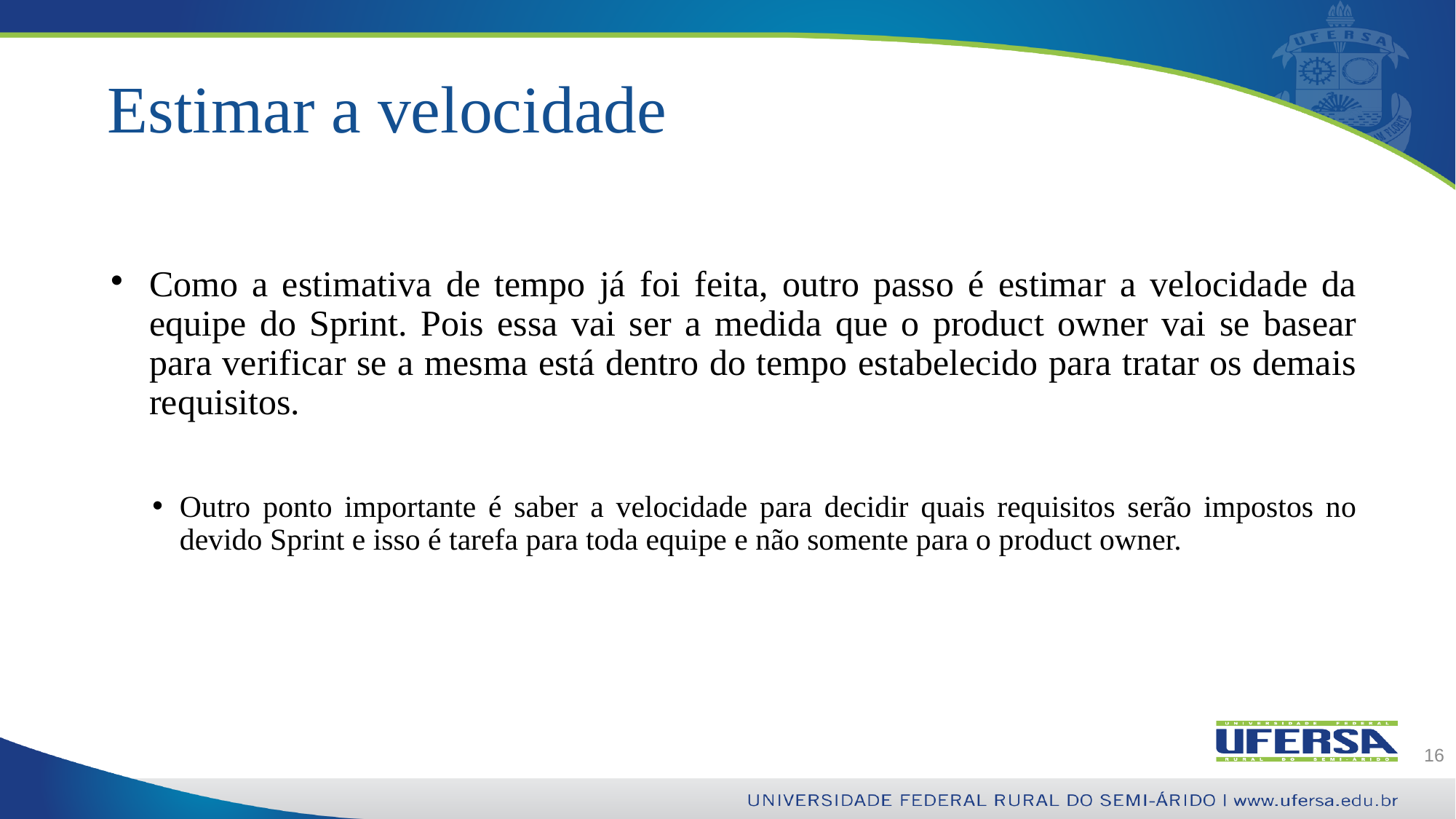

# Estimar a velocidade
Como a estimativa de tempo já foi feita, outro passo é estimar a velocidade da equipe do Sprint. Pois essa vai ser a medida que o product owner vai se basear para verificar se a mesma está dentro do tempo estabelecido para tratar os demais requisitos.

Outro ponto importante é saber a velocidade para decidir quais requisitos serão impostos no devido Sprint e isso é tarefa para toda equipe e não somente para o product owner.
16